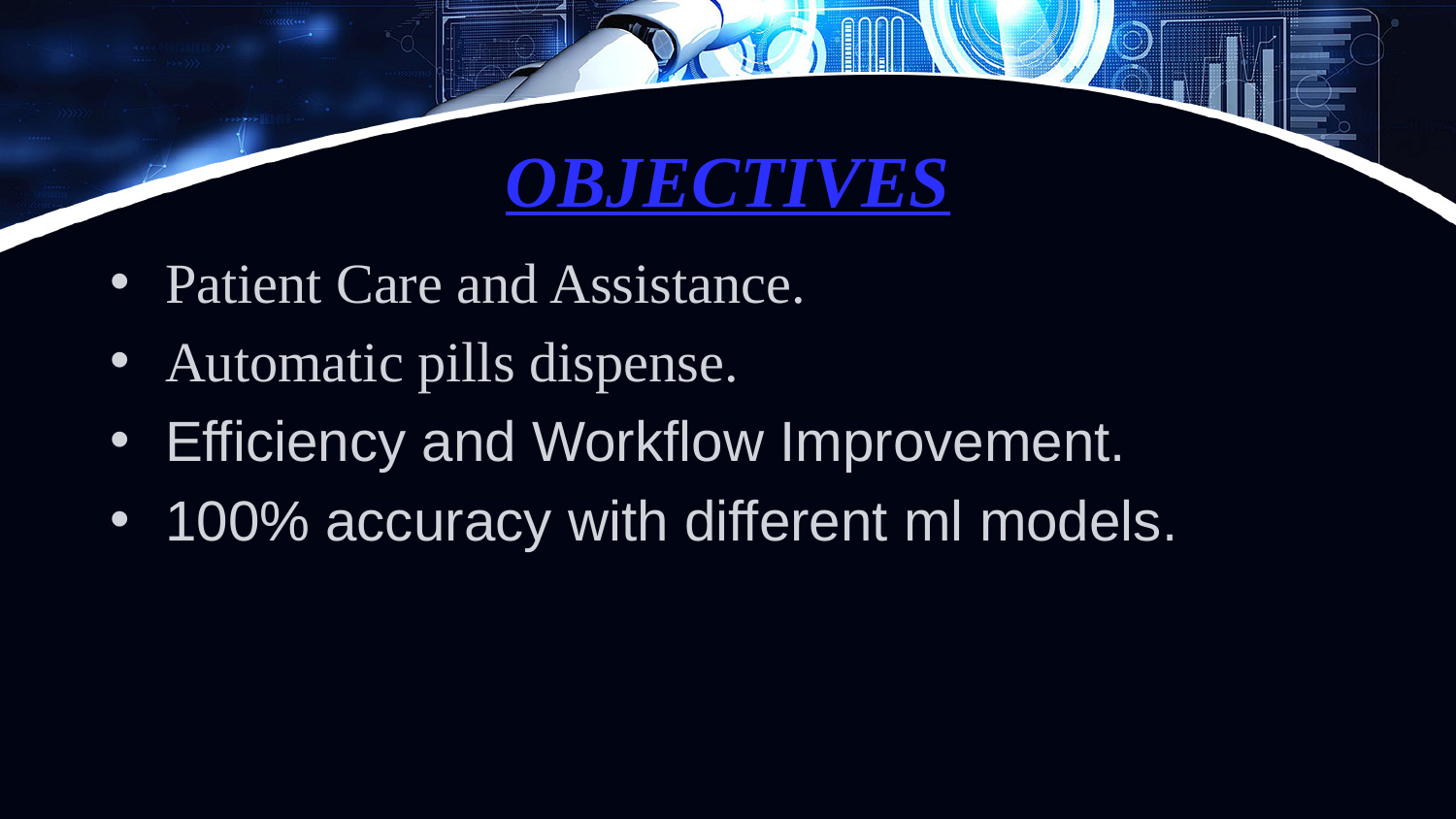

# OBJECTIVES
Patient Care and Assistance.
Automatic pills dispense.
Efficiency and Workflow Improvement.
100% accuracy with different ml models.